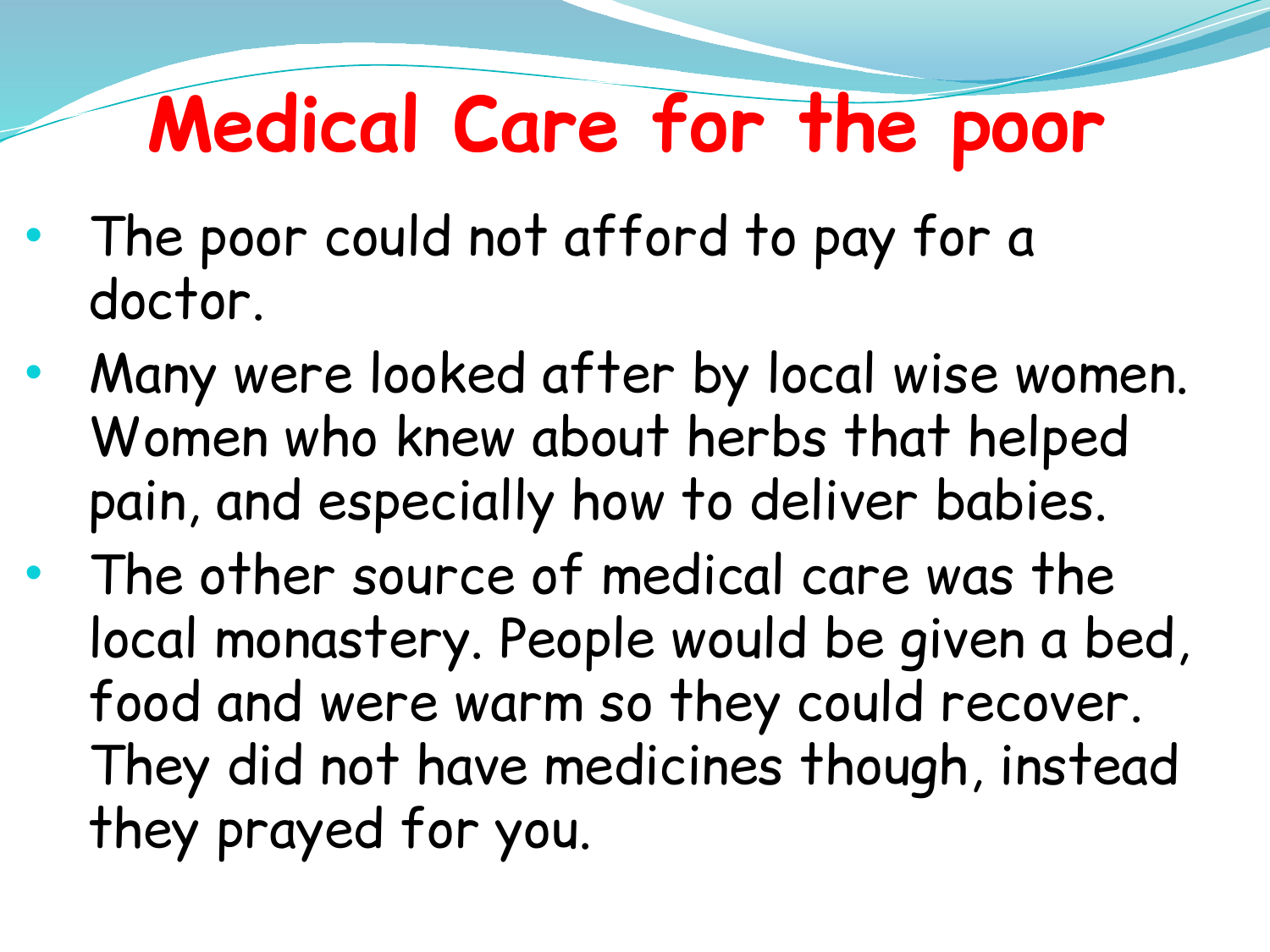

# Medical Care for the poor
The poor could not afford to pay for a doctor.
Many were looked after by local wise women. Women who knew about herbs that helped pain, and especially how to deliver babies.
The other source of medical care was the local monastery. People would be given a bed, food and were warm so they could recover. They did not have medicines though, instead they prayed for you.